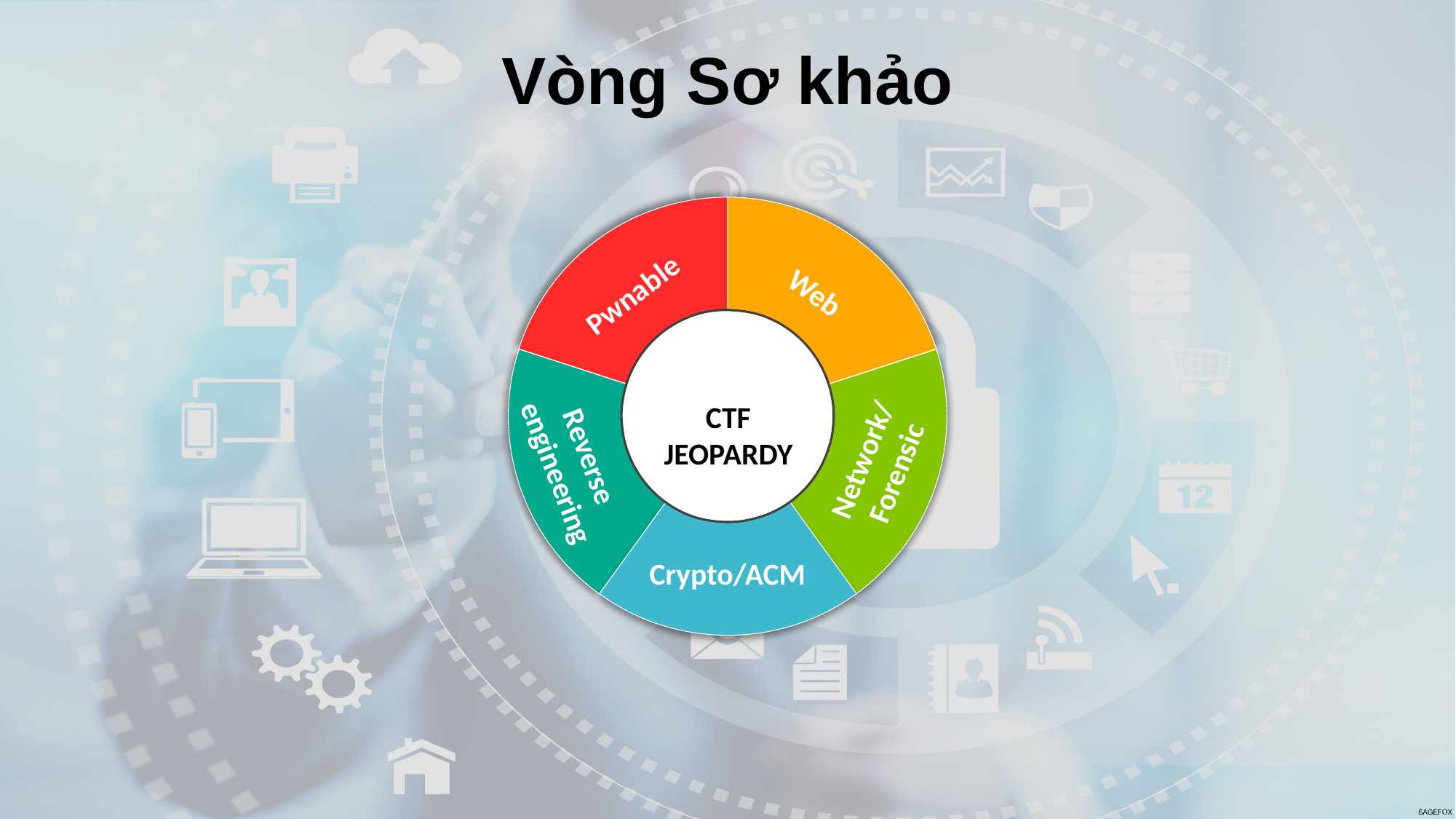

Vòng Sơ khảo

Web
Pwnable

CTF JEOPARDY

Network/
Forensic
Reverse
engineering
Crypto/ACM